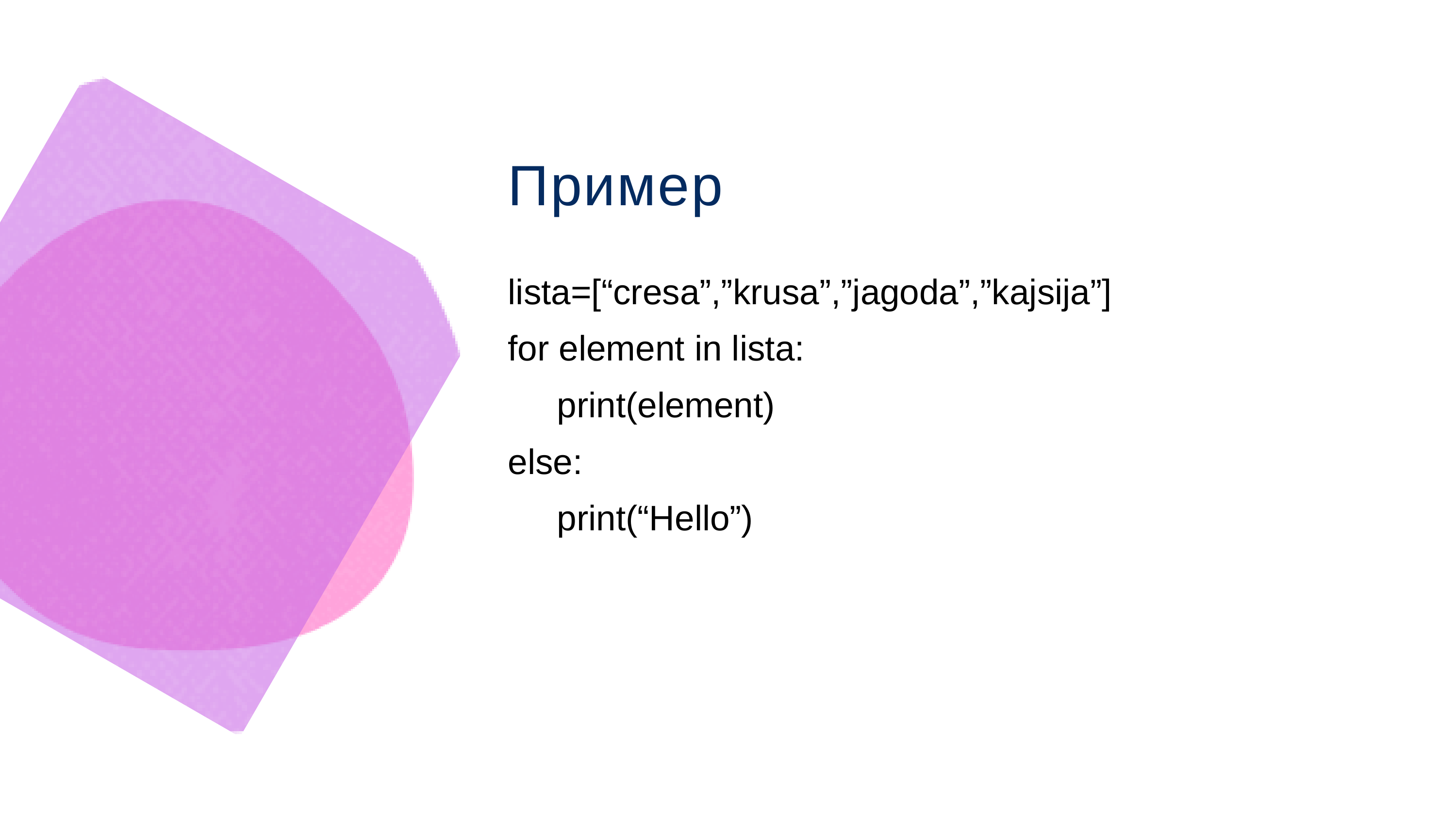

Пример

lista=[“cresa”,”krusa”,”jagoda”,”kajsija”]
for element in lista:
     print(element)
else:
     print(“Hello”)